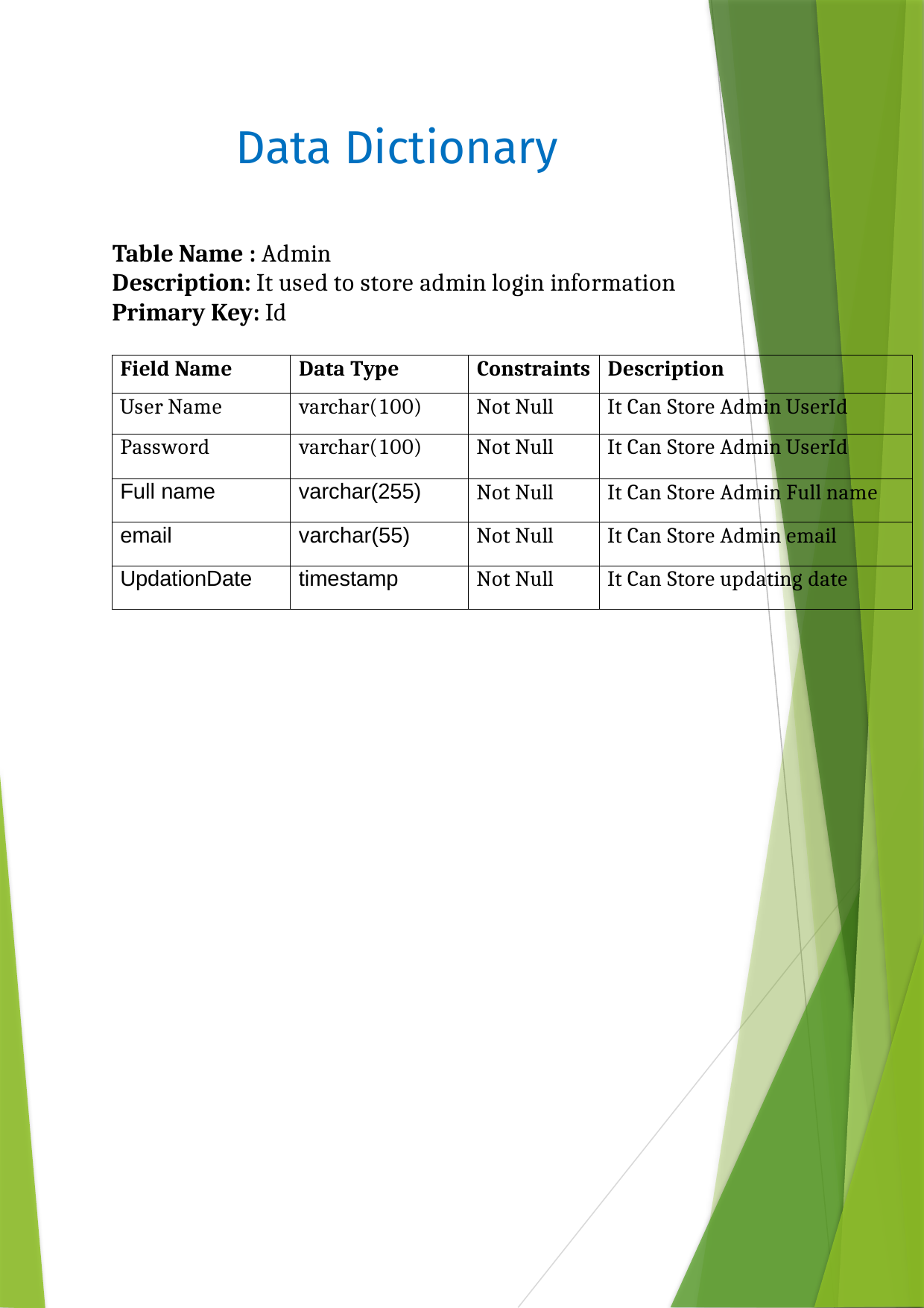

# Data Dictionary
Table Name : Admin
Description: It used to store admin login information
Primary Key: Id
| Field Name | Data Type | Constraints | Description |
| --- | --- | --- | --- |
| User Name | varchar(100) | Not Null | It Can Store Admin UserId |
| Password | varchar(100) | Not Null | It Can Store Admin UserId |
| Full name | varchar(255) | Not Null | It Can Store Admin Full name |
| email | varchar(55) | Not Null | It Can Store Admin email |
| UpdationDate | timestamp | Not Null | It Can Store updating date |
25